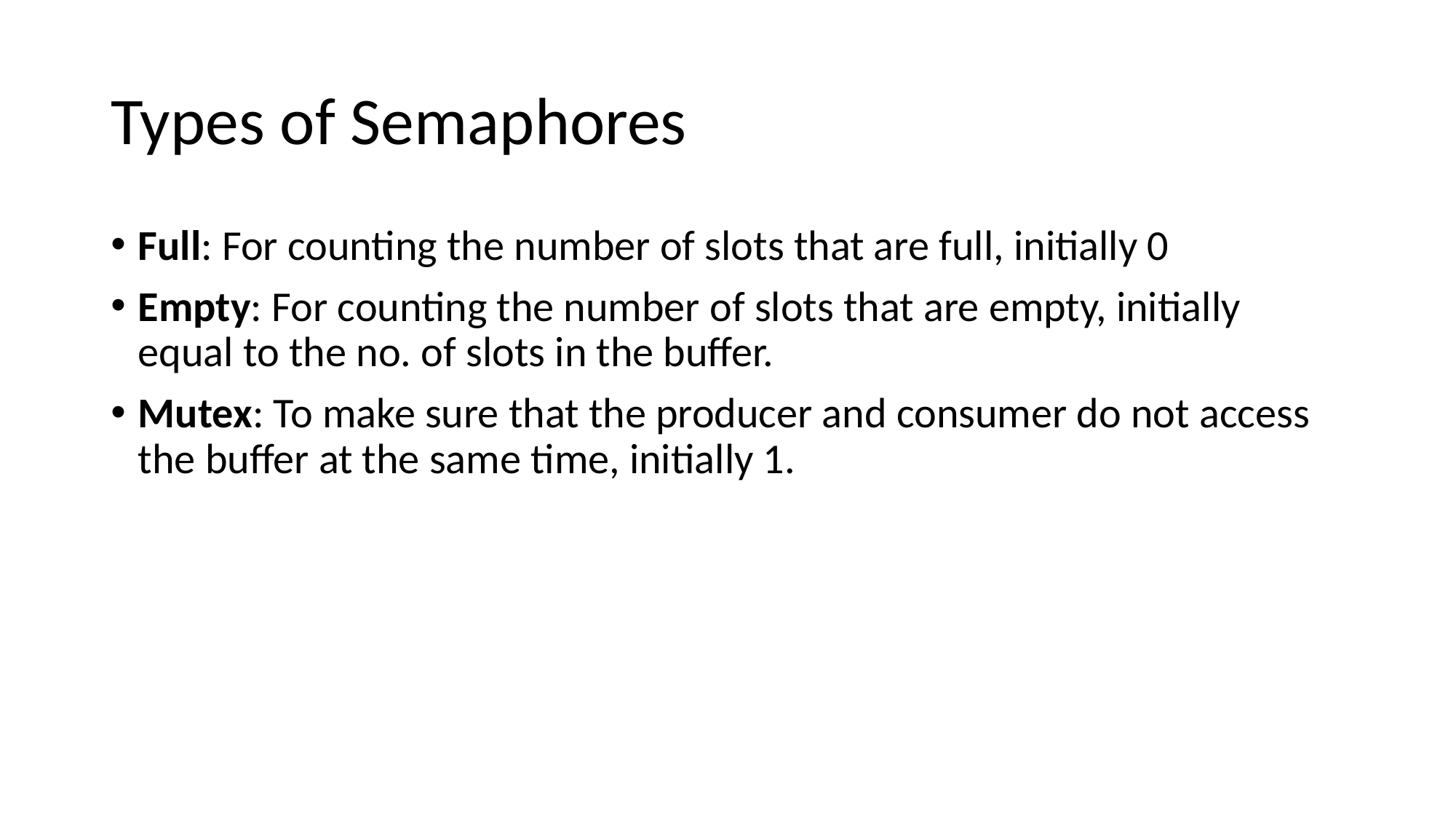

# Types of Semaphores
Full: For counting the number of slots that are full, initially 0
Empty: For counting the number of slots that are empty, initially equal to the no. of slots in the buffer.
Mutex: To make sure that the producer and consumer do not access the buffer at the same time, initially 1.